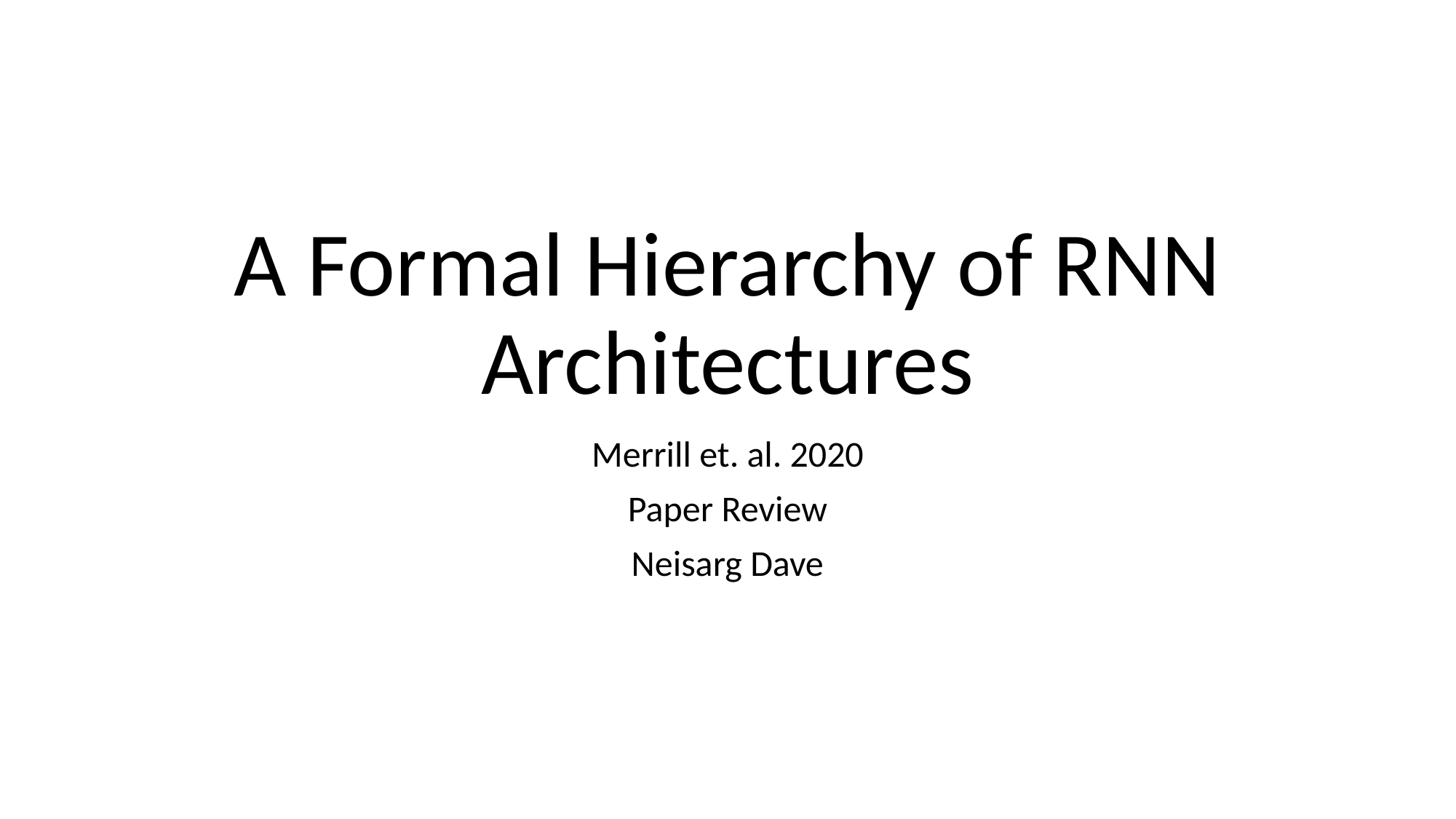

# A Formal Hierarchy of RNN Architectures
Merrill et. al. 2020
Paper Review
Neisarg Dave